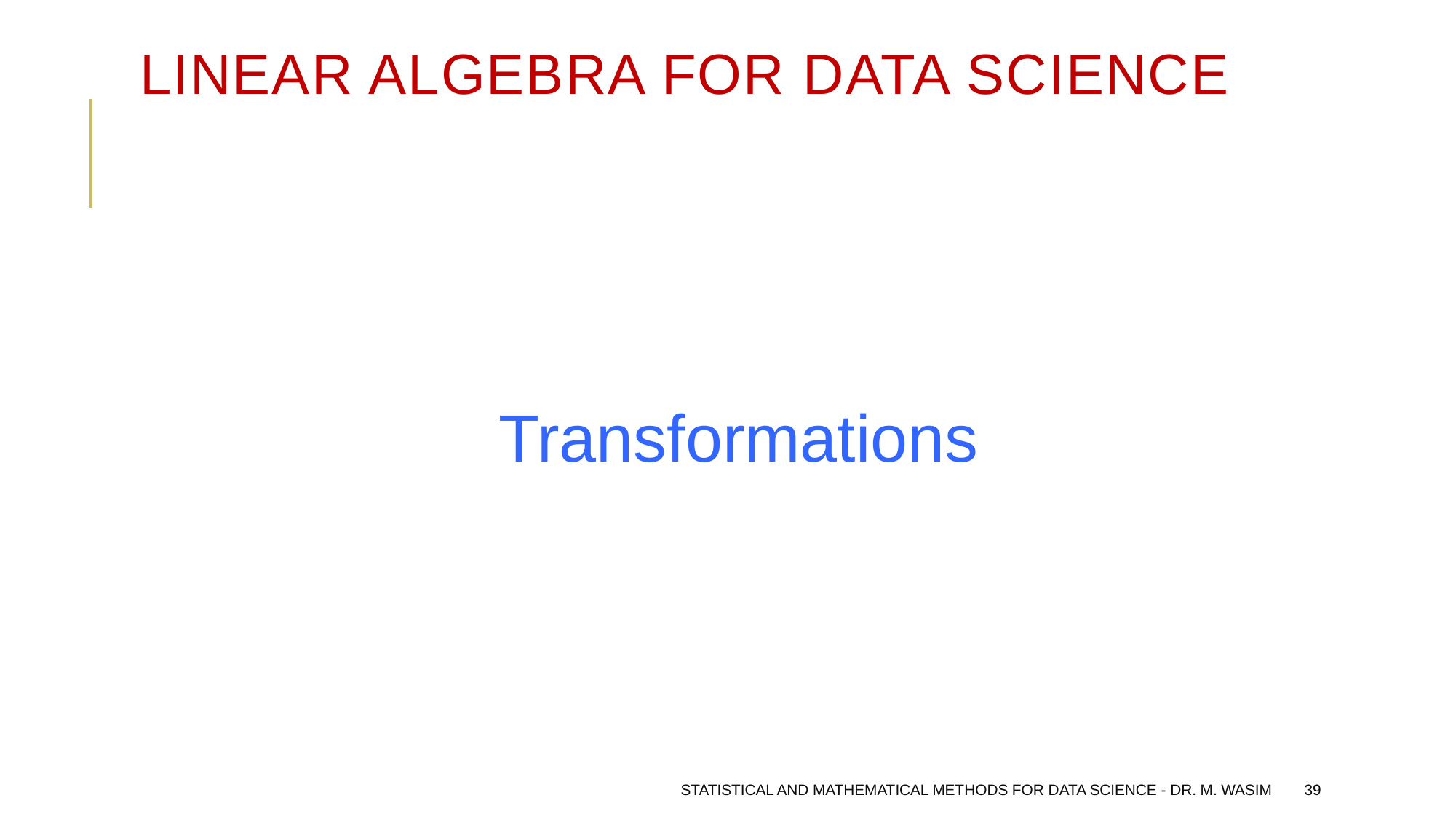

Linear algebra for Data science
Transformations
 Statistical and mathematical methods for data science - DR. M. Wasim
39